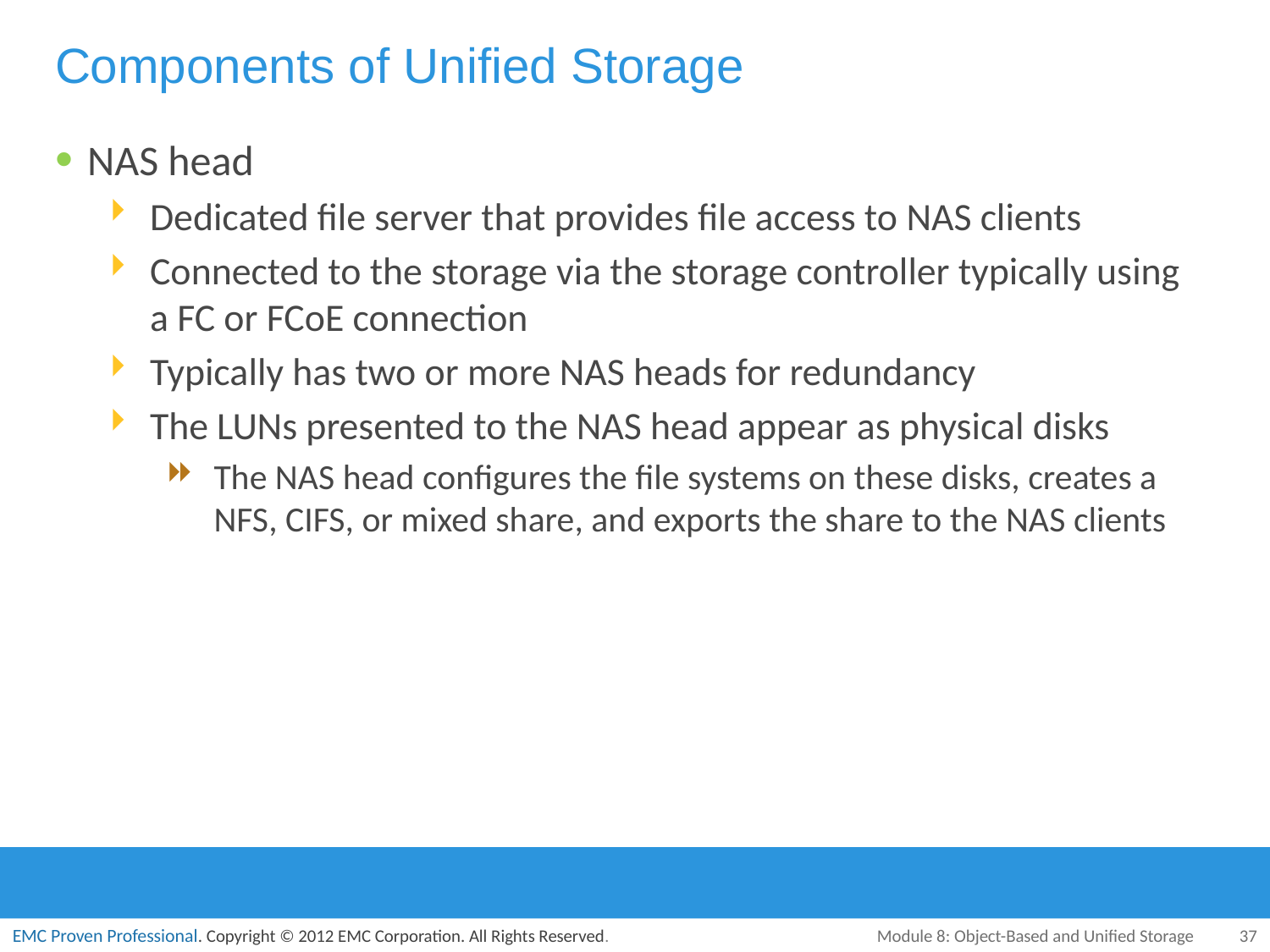

# Components of Unified Storage
NAS head
Dedicated file server that provides file access to NAS clients
Connected to the storage via the storage controller typically using a FC or FCoE connection
Typically has two or more NAS heads for redundancy
The LUNs presented to the NAS head appear as physical disks
The NAS head configures the file systems on these disks, creates a NFS, CIFS, or mixed share, and exports the share to the NAS clients
Module 8: Object-Based and Unified Storage
37